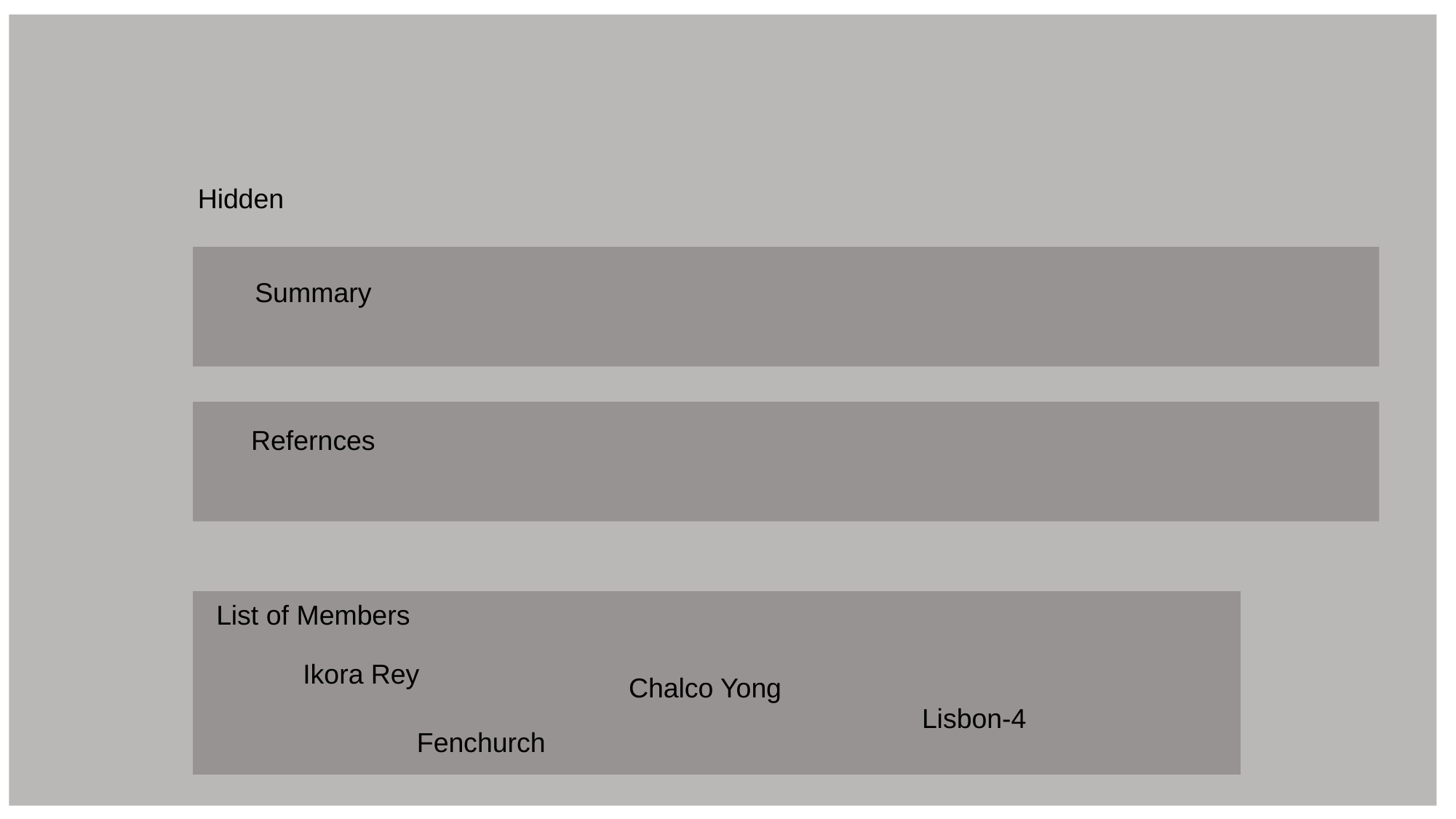

Hidden

Summary

Refernces

List of Members
Ikora Rey
Chalco Yong
Lisbon-4
Fenchurch